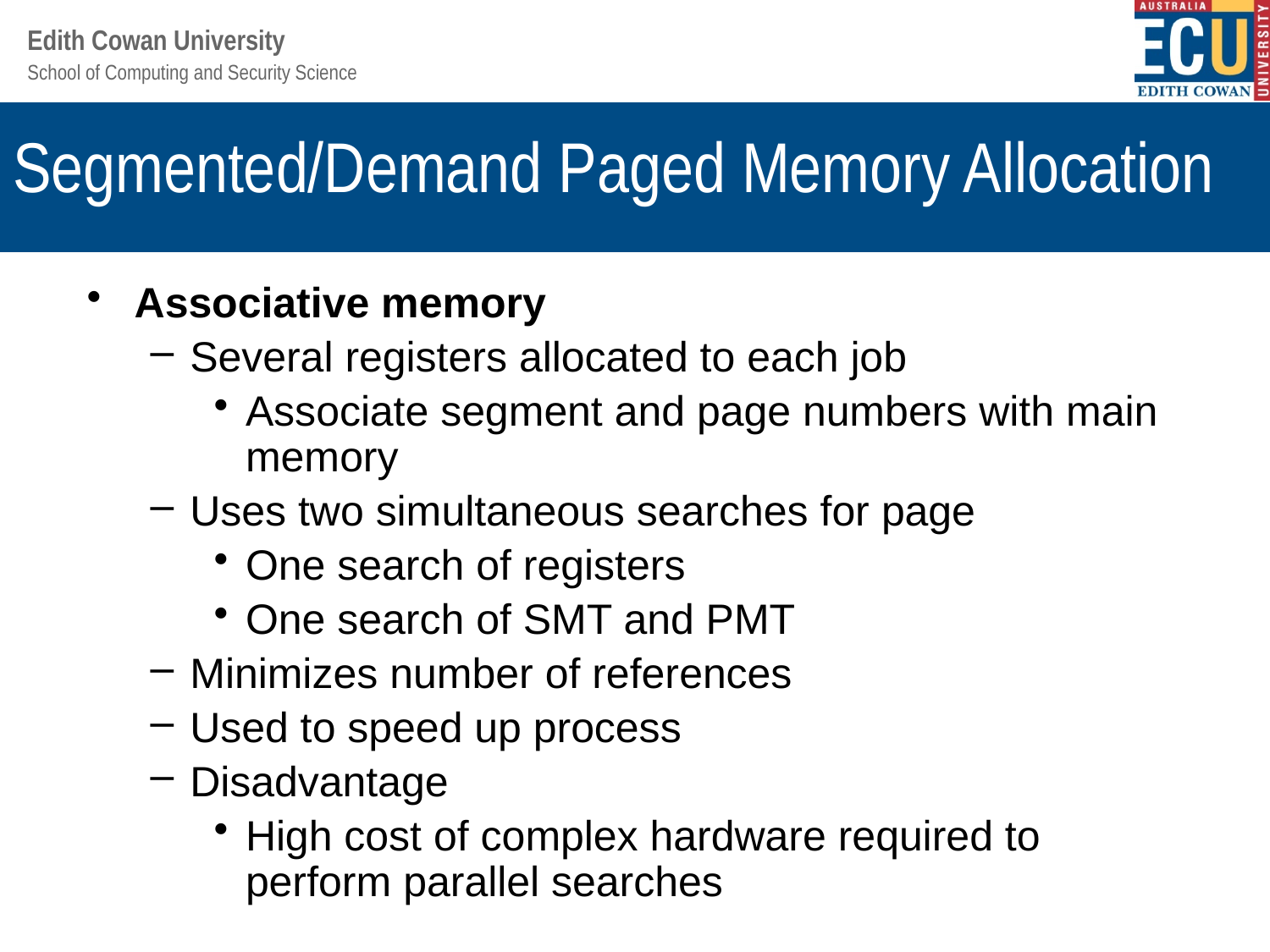

# Segmented/Demand Paged Memory Allocation
Associative memory
Several registers allocated to each job
Associate segment and page numbers with main memory
Uses two simultaneous searches for page
One search of registers
One search of SMT and PMT
Minimizes number of references
Used to speed up process
Disadvantage
High cost of complex hardware required to perform parallel searches